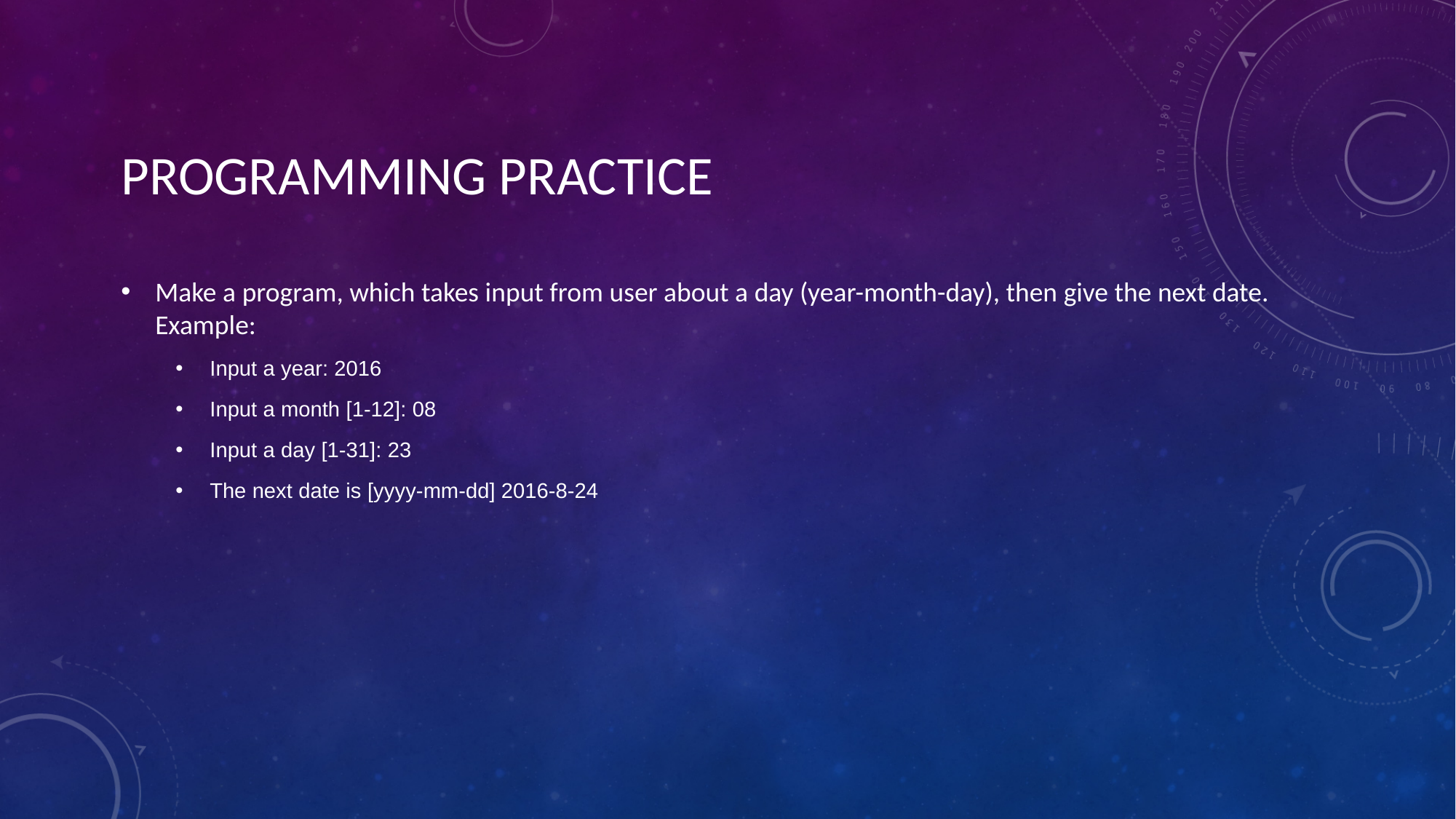

# Programming practice
Make a program, which takes input from user about a day (year-month-day), then give the next date. Example:
Input a year: 2016
Input a month [1-12]: 08
Input a day [1-31]: 23
The next date is [yyyy-mm-dd] 2016-8-24